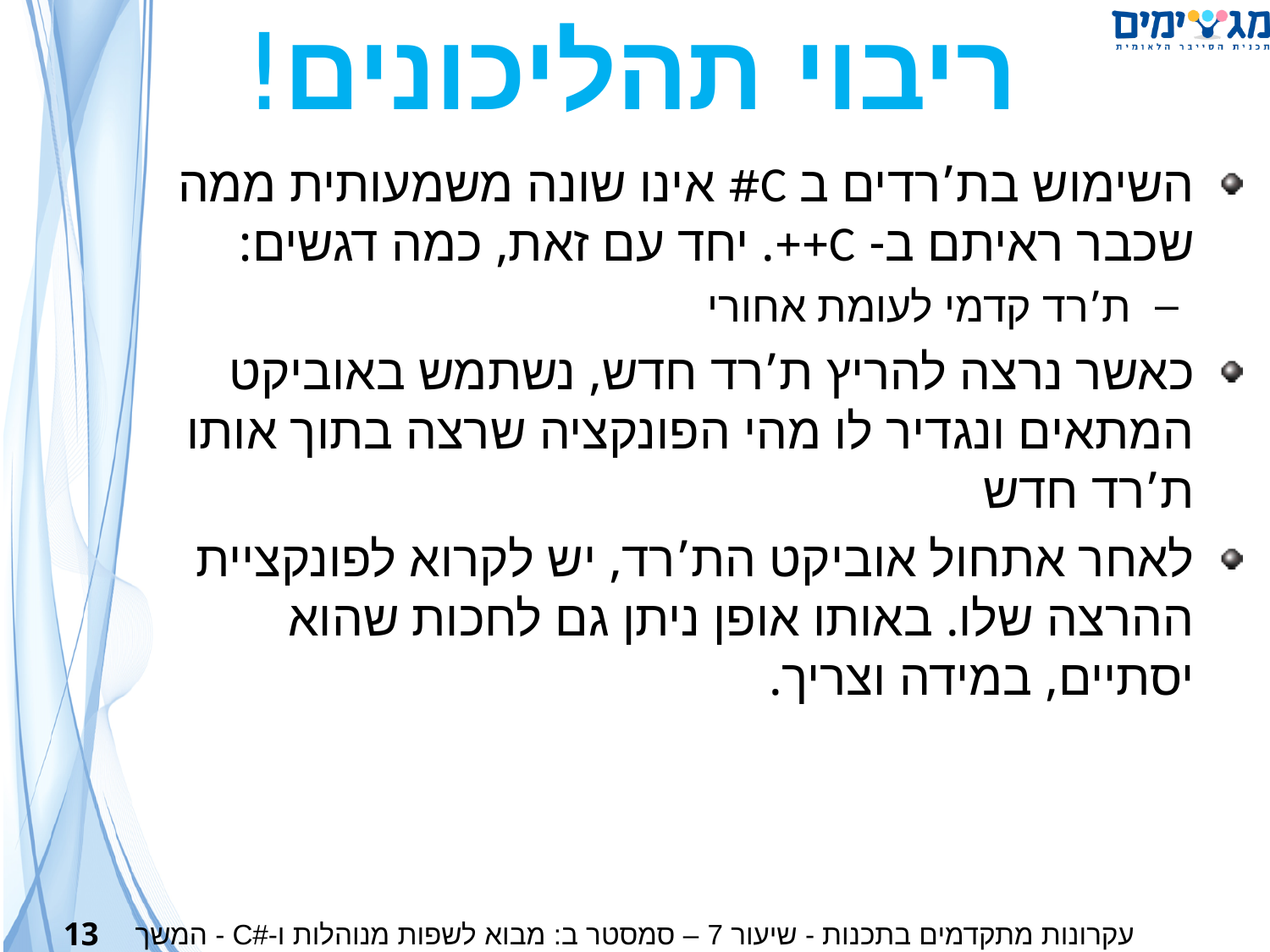

ריבוי תהליכונים!
השימוש בת’רדים ב C# אינו שונה משמעותית ממה שכבר ראיתם ב- C++. יחד עם זאת, כמה דגשים:
ת’רד קדמי לעומת אחורי
כאשר נרצה להריץ ת’רד חדש, נשתמש באוביקט המתאים ונגדיר לו מהי הפונקציה שרצה בתוך אותו ת’רד חדש
לאחר אתחול אוביקט הת’רד, יש לקרוא לפונקציית ההרצה שלו. באותו אופן ניתן גם לחכות שהוא יסתיים, במידה וצריך.